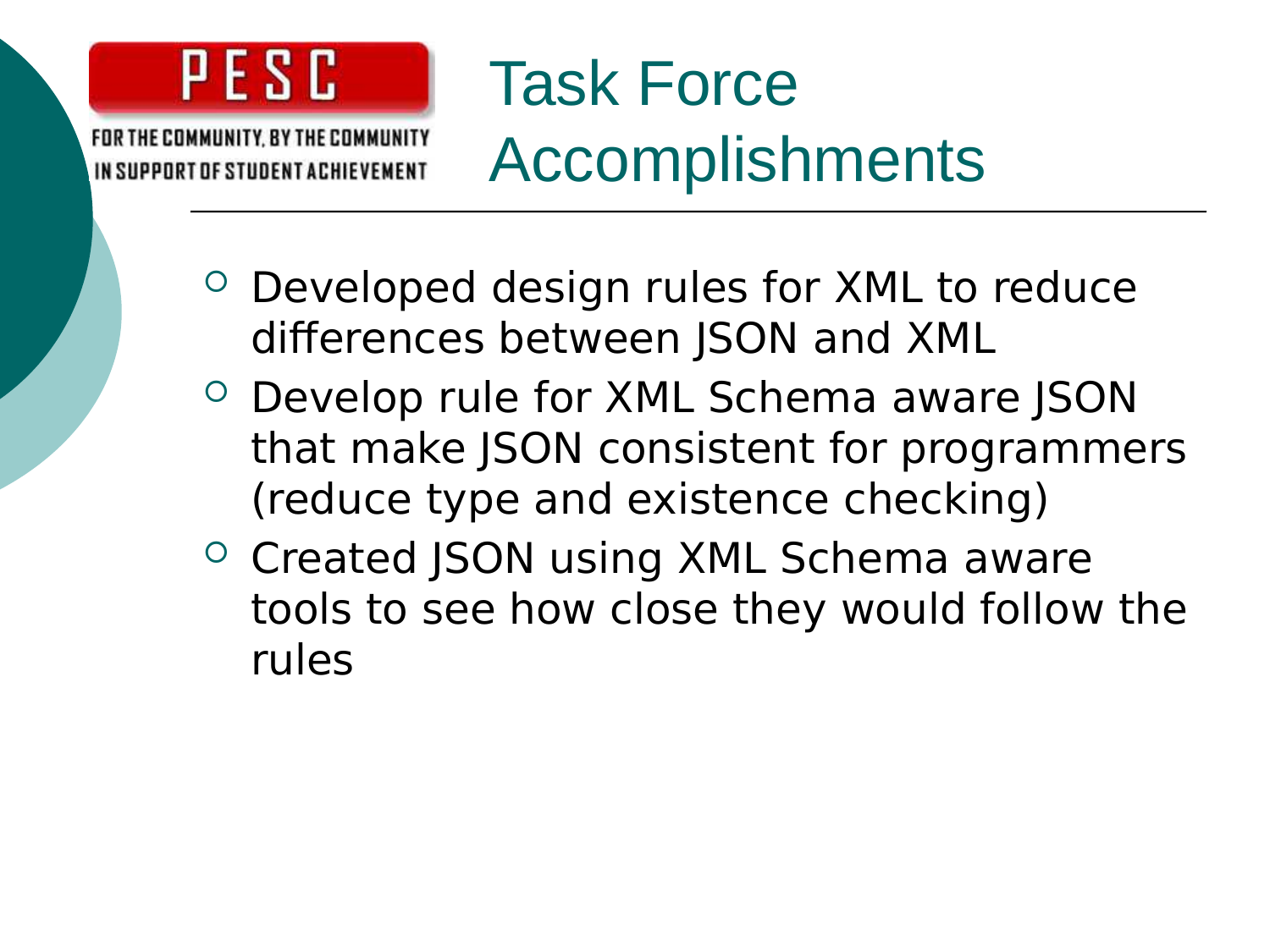

# Task Force Accomplishments
Developed design rules for XML to reduce differences between JSON and XML
Develop rule for XML Schema aware JSON that make JSON consistent for programmers (reduce type and existence checking)
Created JSON using XML Schema aware tools to see how close they would follow the rules